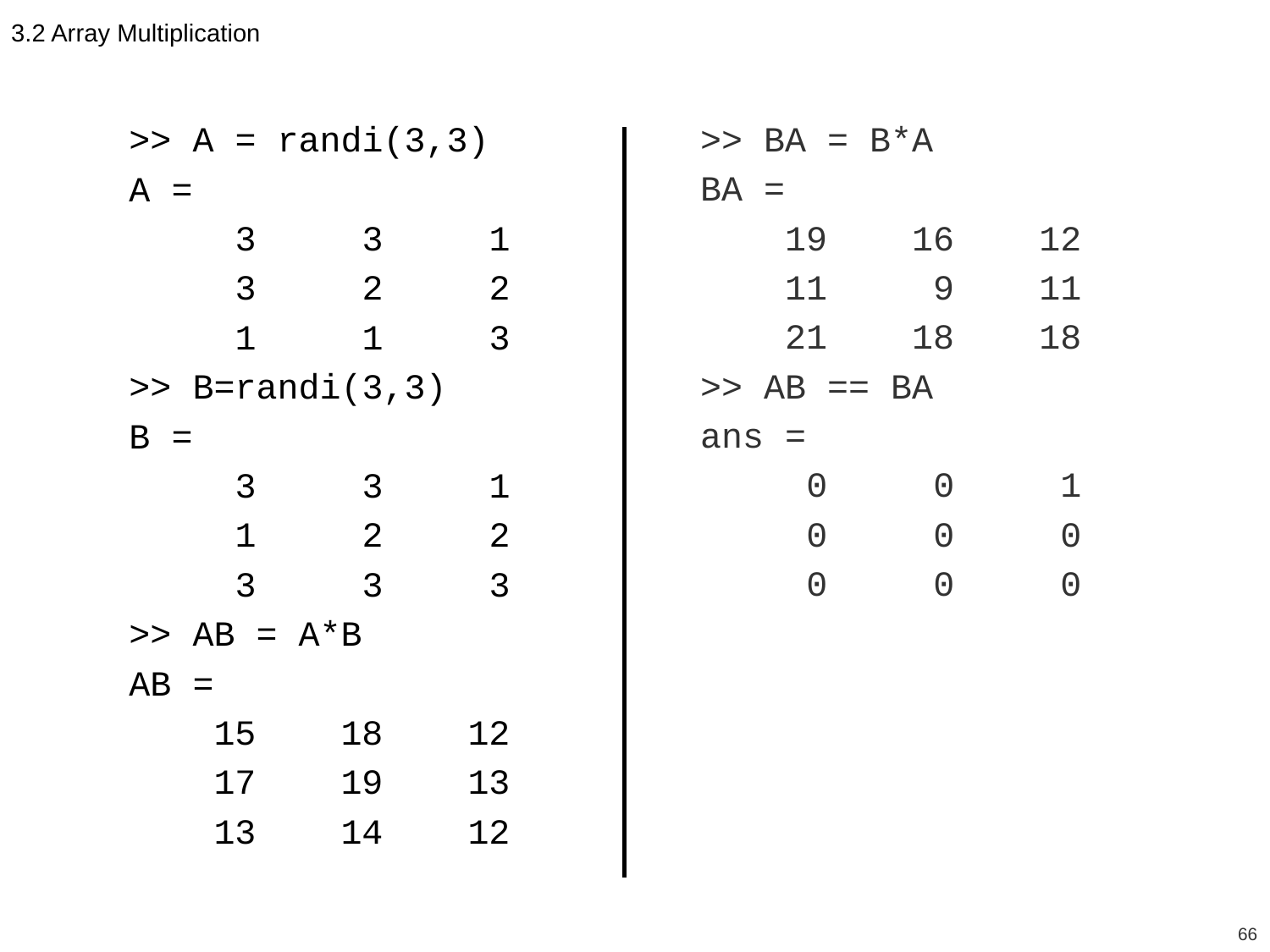

3.2 Array Multiplication
>> A = randi(3,3)
A =
     3     3     1
     3     2     2
     1     1     3
>> B=randi(3,3)
B =
     3     3     1
     1     2     2
     3     3     3
>> AB = A*B
AB =
    15    18    12
    17    19    13
    13    14    12
>> BA = B*A
BA =
    19    16    12
    11     9    11
    21    18    18
>> AB == BA
ans =
     0     0     1
     0     0     0
     0     0     0
66